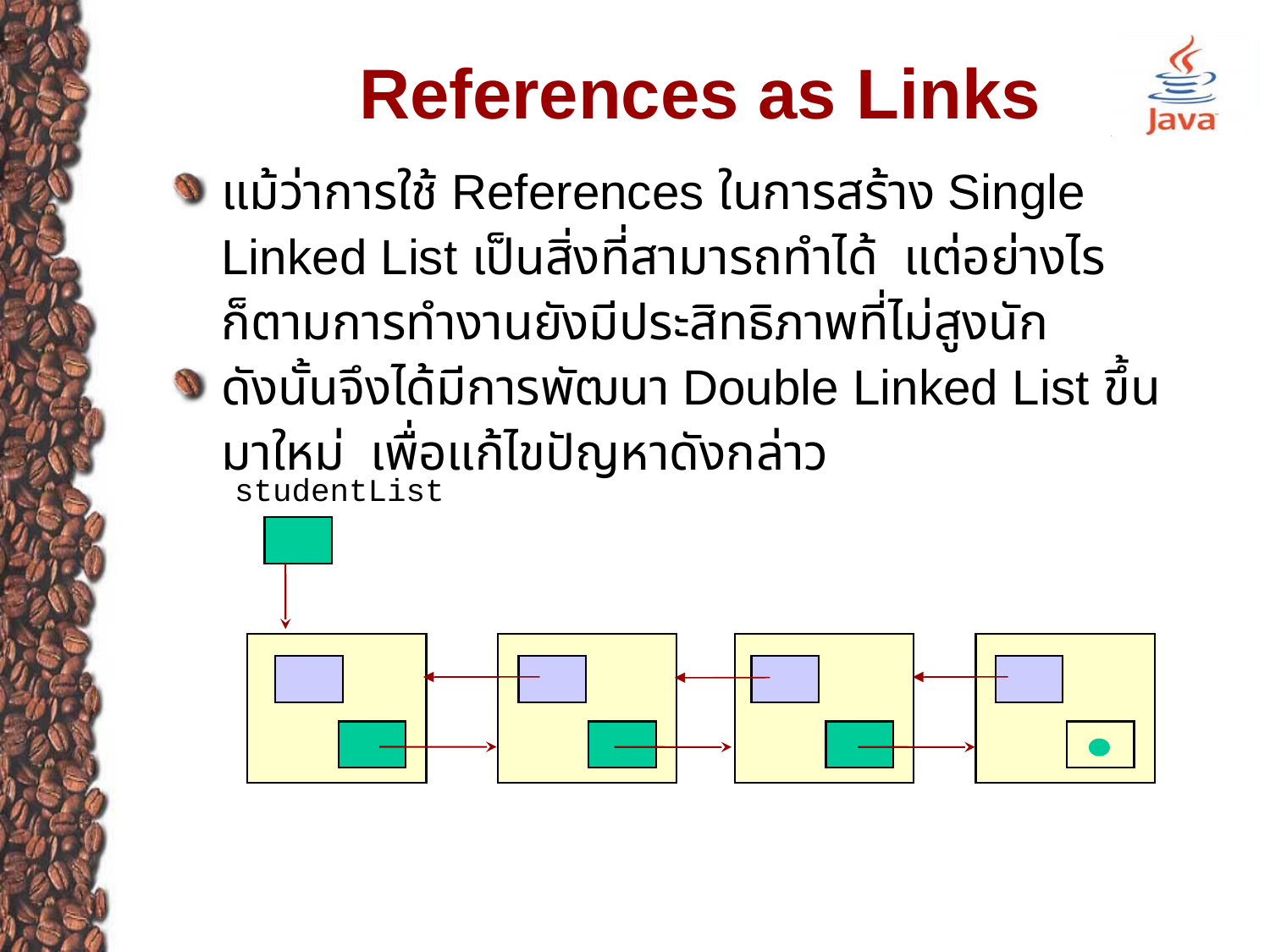

# References as Links
แม้ว่าการใช้ References ในการสร้าง Single Linked List เป็นสิ่งที่สามารถทำได้  แต่อย่างไรก็ตามการทำงานยังมีประสิทธิภาพที่ไม่สูงนัก
ดังนั้นจึงได้มีการพัฒนา Double Linked List ขึ้นมาใหม่  เพื่อแก้ไขปัญหาดังกล่าว
studentList